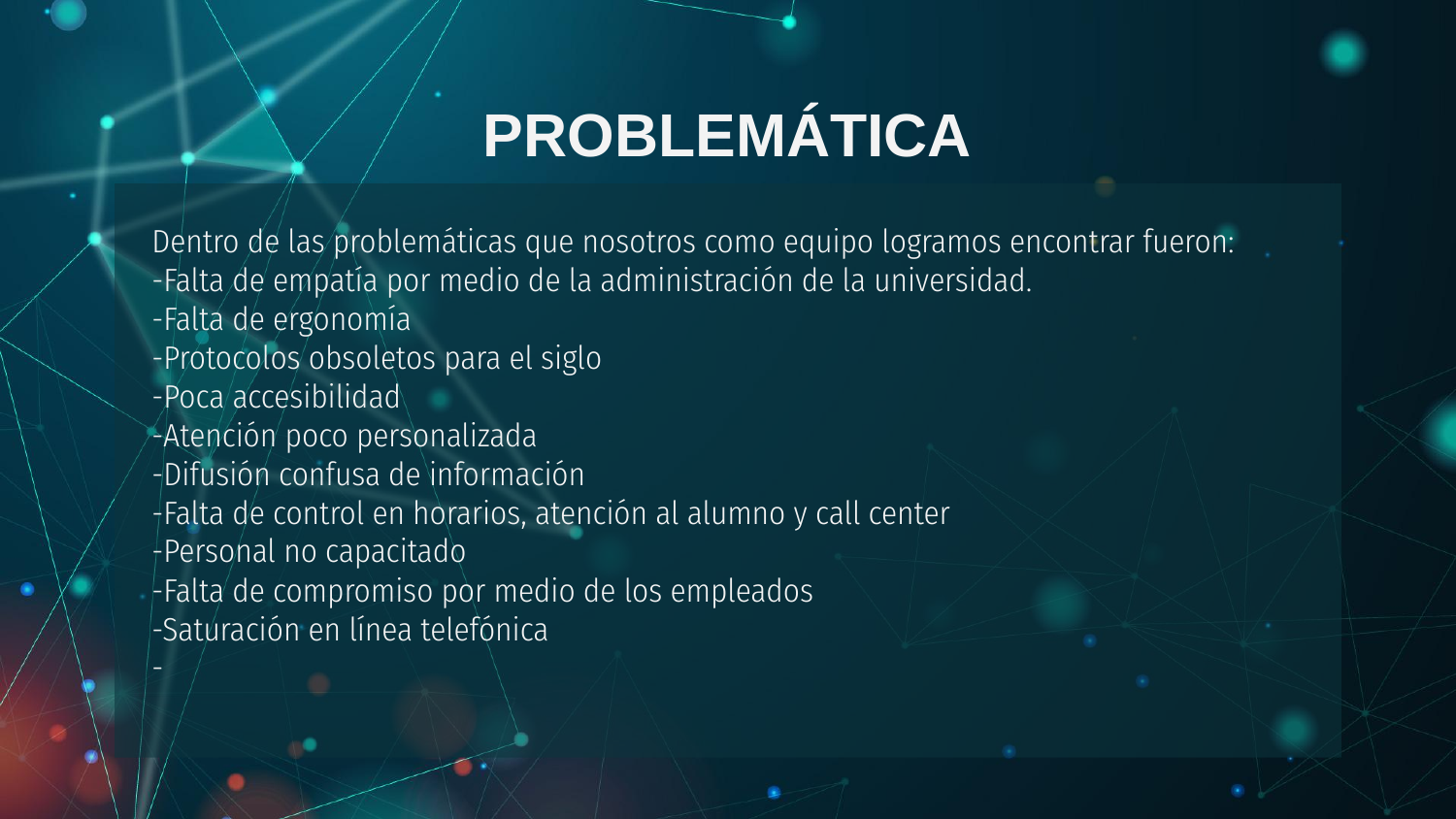

# PROBLEMÁTICA
Dentro de las problemáticas que nosotros como equipo logramos encontrar fueron:
-Falta de empatía por medio de la administración de la universidad.
-Falta de ergonomía
-Protocolos obsoletos para el siglo
-Poca accesibilidad
-Atención poco personalizada
-Difusión confusa de información
-Falta de control en horarios, atención al alumno y call center
-Personal no capacitado
-Falta de compromiso por medio de los empleados
-Saturación en línea telefónica
-